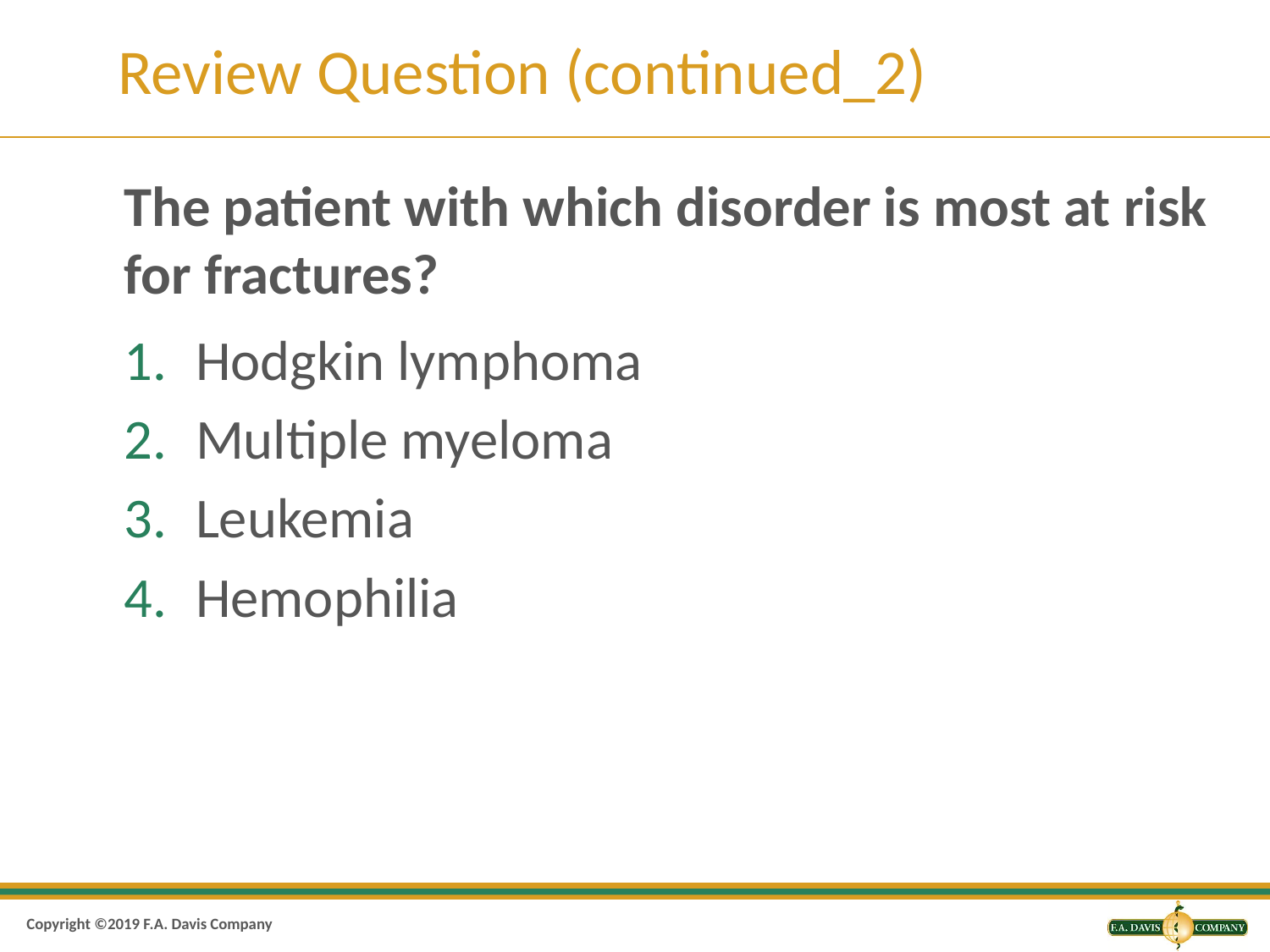

# Review Question (continued_2)
The patient with which disorder is most at risk for fractures?
Hodgkin lymphoma
Multiple myeloma
Leukemia
Hemophilia